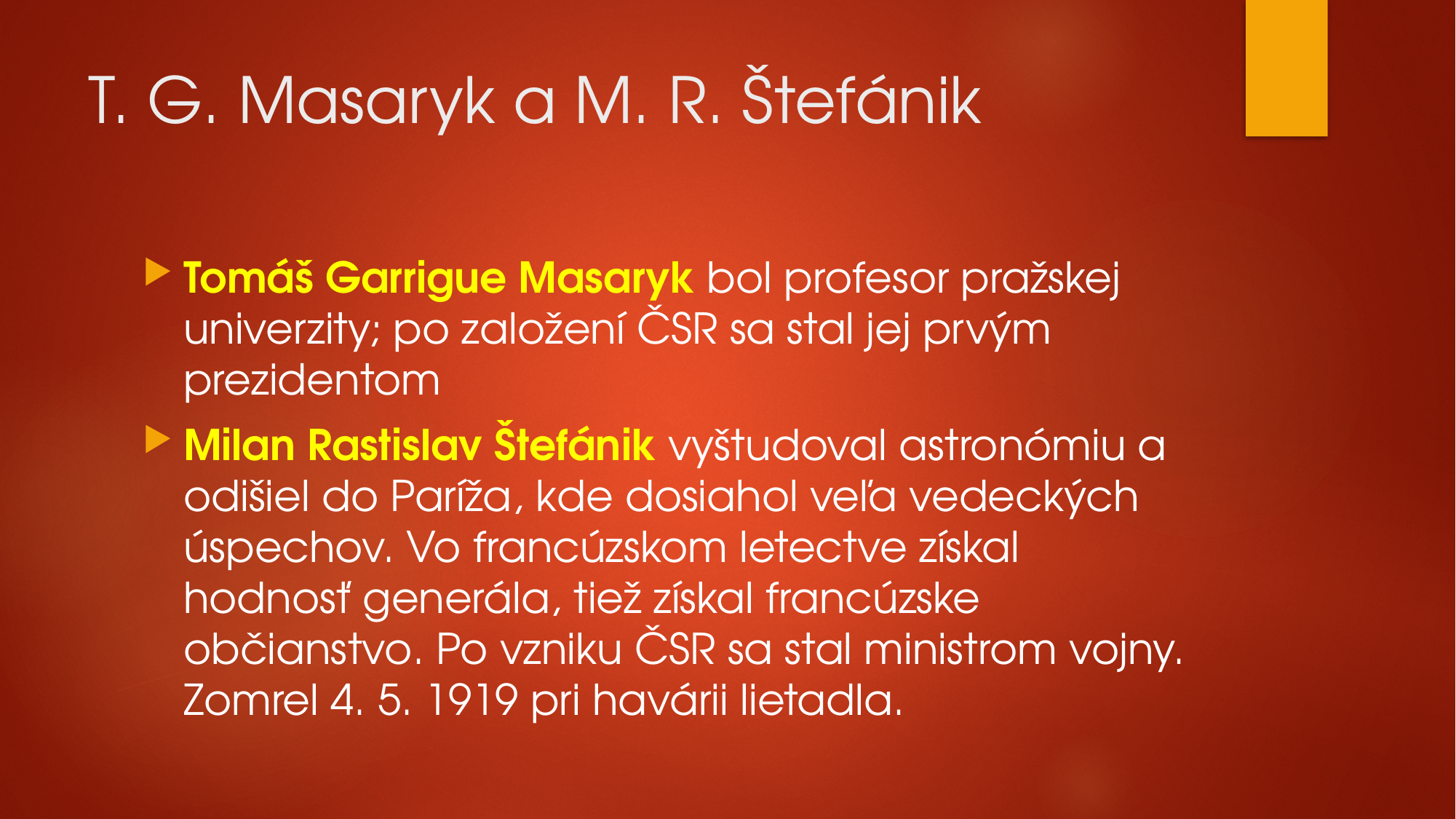

# T. G. Masaryk a M. R. Štefánik
Tomáš Garrigue Masaryk bol profesor pražskej univerzity; po založení ČSR sa stal jej prvým prezidentom
Milan Rastislav Štefánik vyštudoval astronómiu a odišiel do Paríža, kde dosiahol veľa vedeckých úspechov. Vo francúzskom letectve získal hodnosť generála, tiež získal francúzske občianstvo. Po vzniku ČSR sa stal ministrom vojny. Zomrel 4. 5. 1919 pri havárii lietadla.